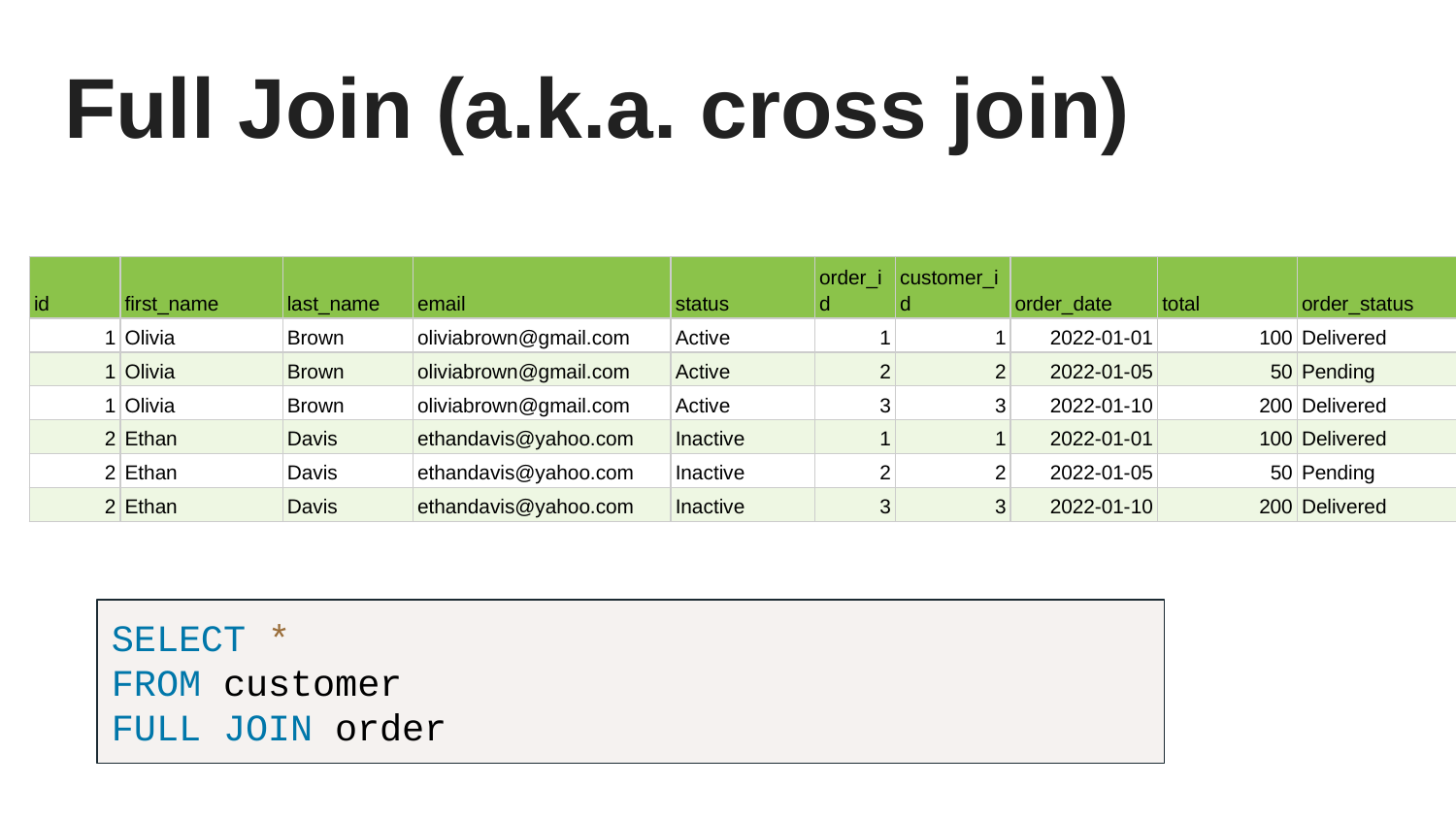

# Full Join (a.k.a. cross join)
| id | first\_name | last\_name | email | status | order\_id | customer\_id | order\_date | total | order\_status |
| --- | --- | --- | --- | --- | --- | --- | --- | --- | --- |
| 1 | Olivia | Brown | oliviabrown@gmail.com | Active | 1 | 1 | 2022-01-01 | 100 | Delivered |
| 1 | Olivia | Brown | oliviabrown@gmail.com | Active | 2 | 2 | 2022-01-05 | 50 | Pending |
| 1 | Olivia | Brown | oliviabrown@gmail.com | Active | 3 | 3 | 2022-01-10 | 200 | Delivered |
| 2 | Ethan | Davis | ethandavis@yahoo.com | Inactive | 1 | 1 | 2022-01-01 | 100 | Delivered |
| 2 | Ethan | Davis | ethandavis@yahoo.com | Inactive | 2 | 2 | 2022-01-05 | 50 | Pending |
| 2 | Ethan | Davis | ethandavis@yahoo.com | Inactive | 3 | 3 | 2022-01-10 | 200 | Delivered |
SELECT *
FROM customer
FULL JOIN order